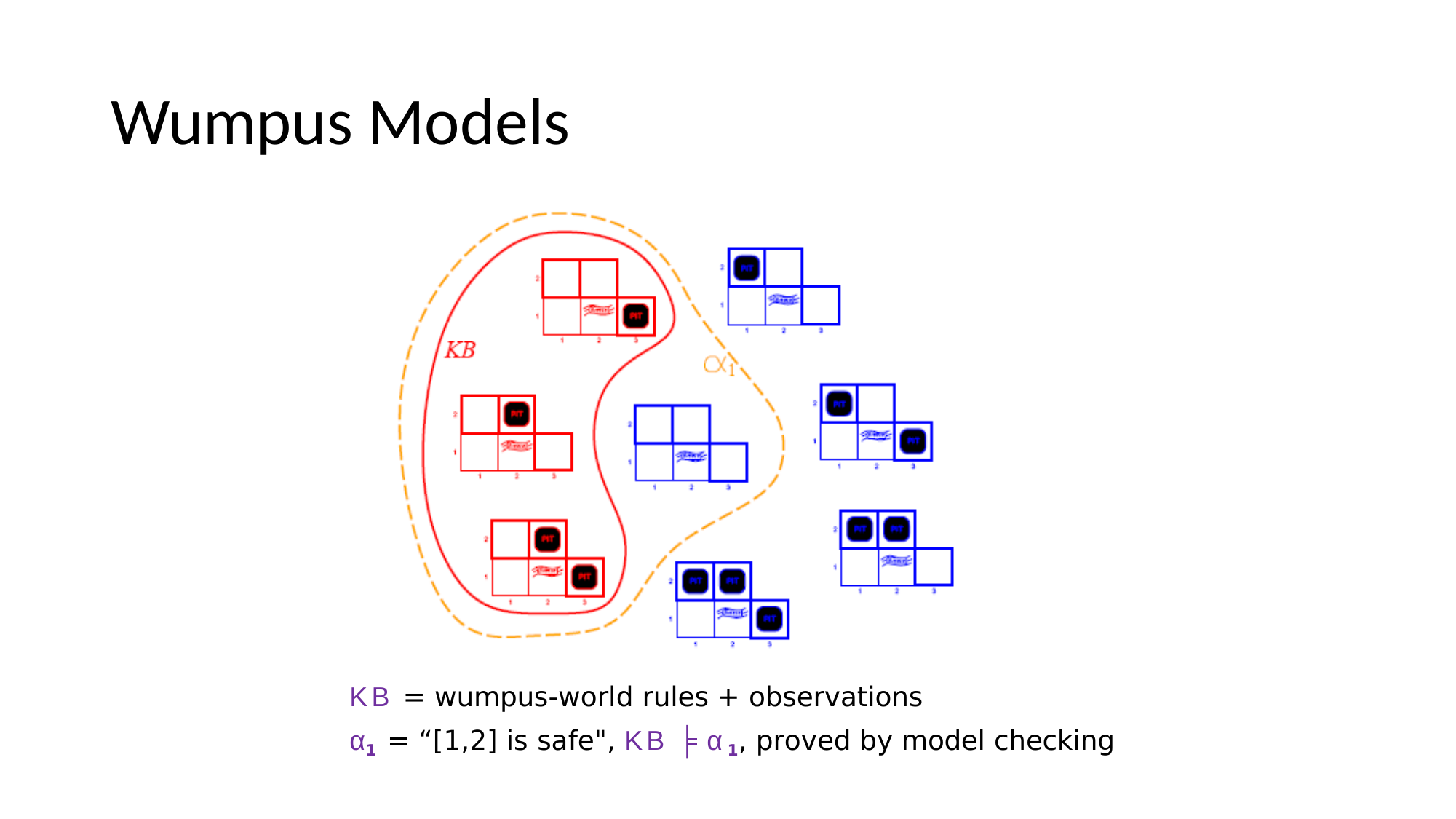

# Wumpus Models

KB = wumpus-world rules + observations

α1  = “[1,2] is safe", KB ╞ α 1, proved by model checking